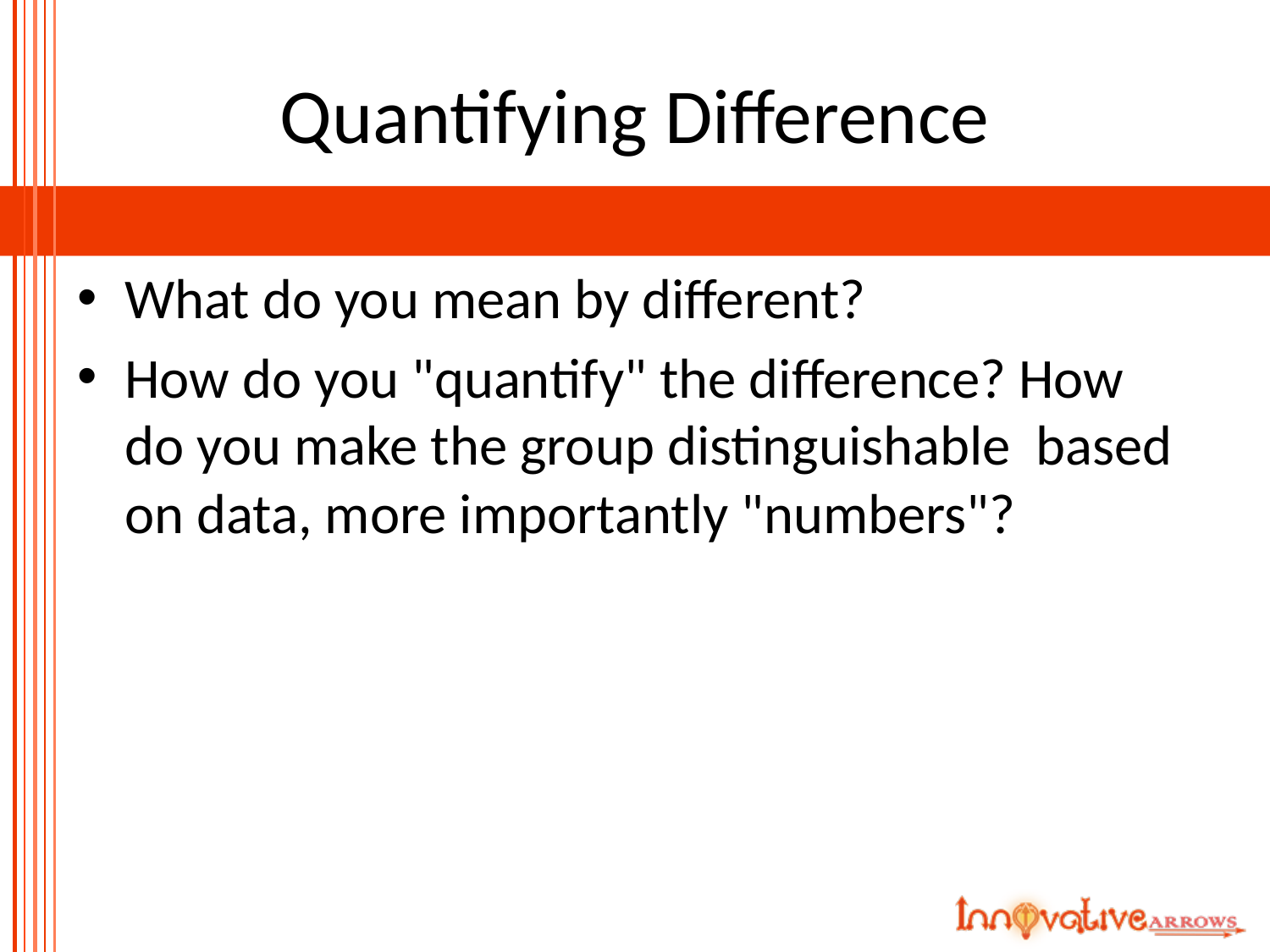

# Quantifying Difference
What do you mean by different?
How do you "quantify" the difference? How do you make the group distinguishable  based on data, more importantly "numbers"?